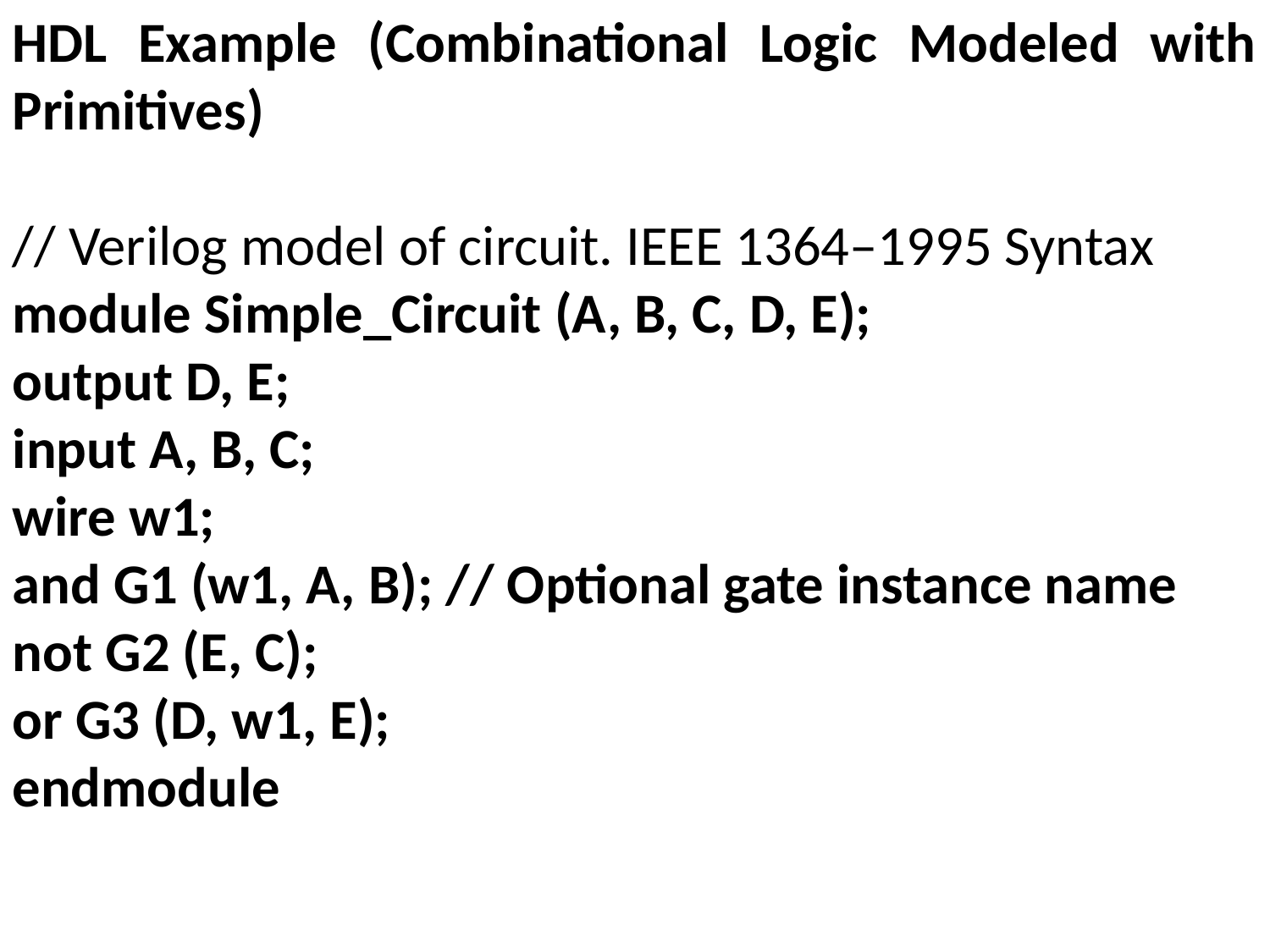

HDL Example (Combinational Logic Modeled with Primitives)

// Verilog model of circuit. IEEE 1364–1995 Syntax
module Simple_Circuit (A, B, C, D, E);
output D, E;
input A, B, C;
wire w1;
and G1 (w1, A, B); // Optional gate instance name
not G2 (E, C);
or G3 (D, w1, E);
endmodule